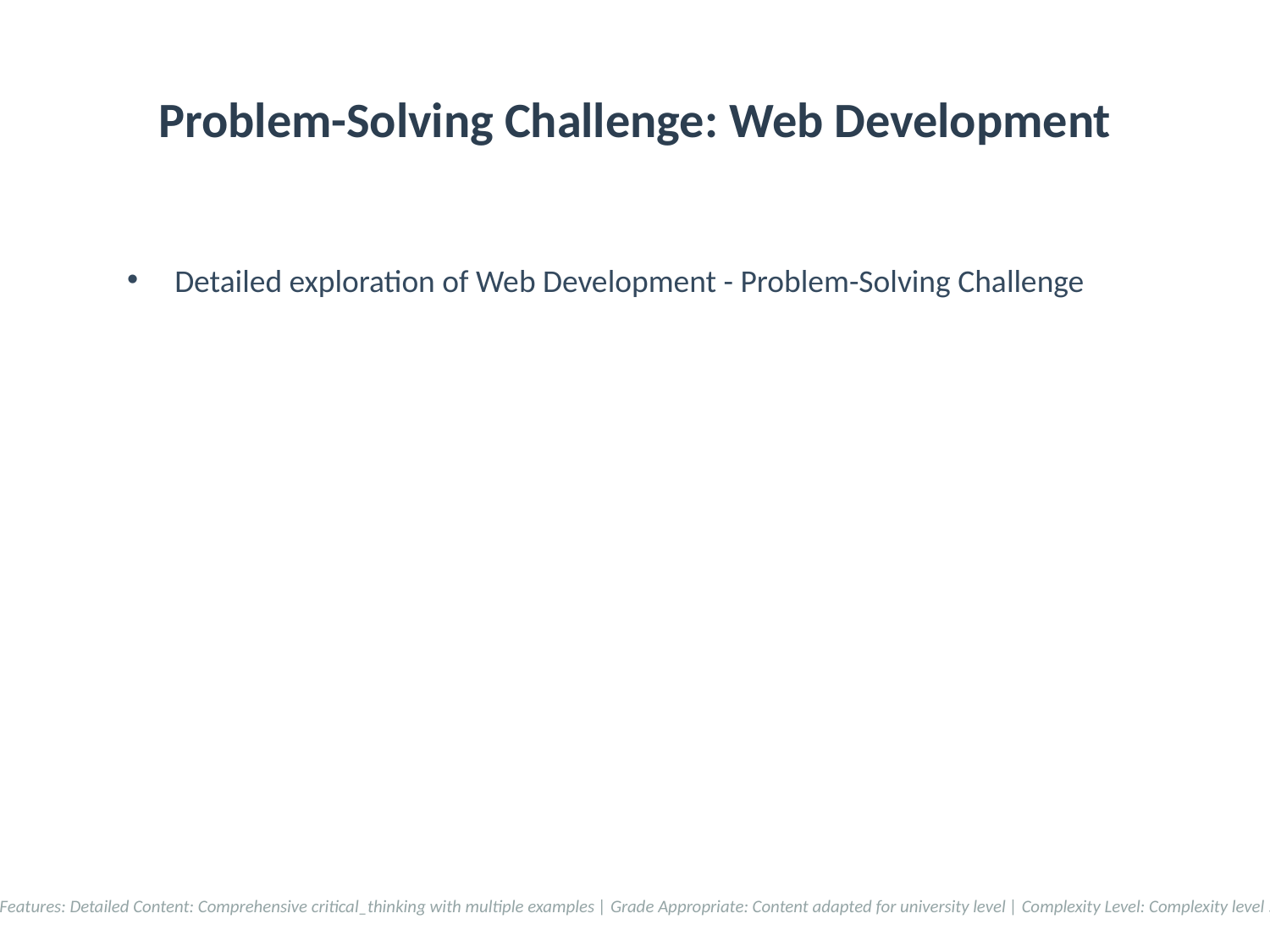

# Problem-Solving Challenge: Web Development
Detailed exploration of Web Development - Problem-Solving Challenge
Accessibility Features: Detailed Content: Comprehensive critical_thinking with multiple examples | Grade Appropriate: Content adapted for university level | Complexity Level: Complexity level 5/10 applied